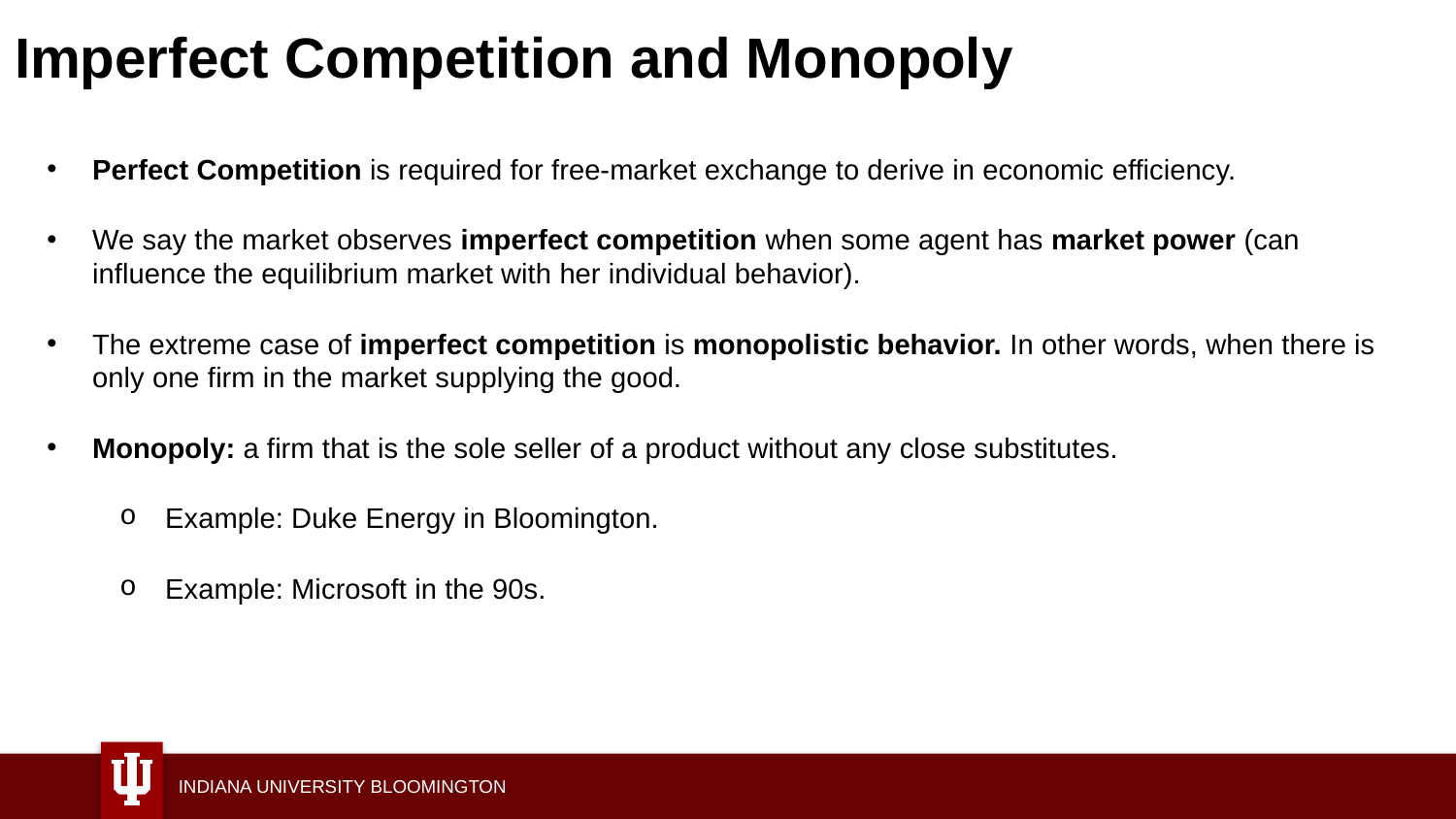

# Imperfect Competition and Monopoly
Perfect Competition is required for free-market exchange to derive in economic efficiency.
We say the market observes imperfect competition when some agent has market power (can influence the equilibrium market with her individual behavior).
The extreme case of imperfect competition is monopolistic behavior. In other words, when there is only one firm in the market supplying the good.
Monopoly: a firm that is the sole seller of a product without any close substitutes.
Example: Duke Energy in Bloomington.
Example: Microsoft in the 90s.